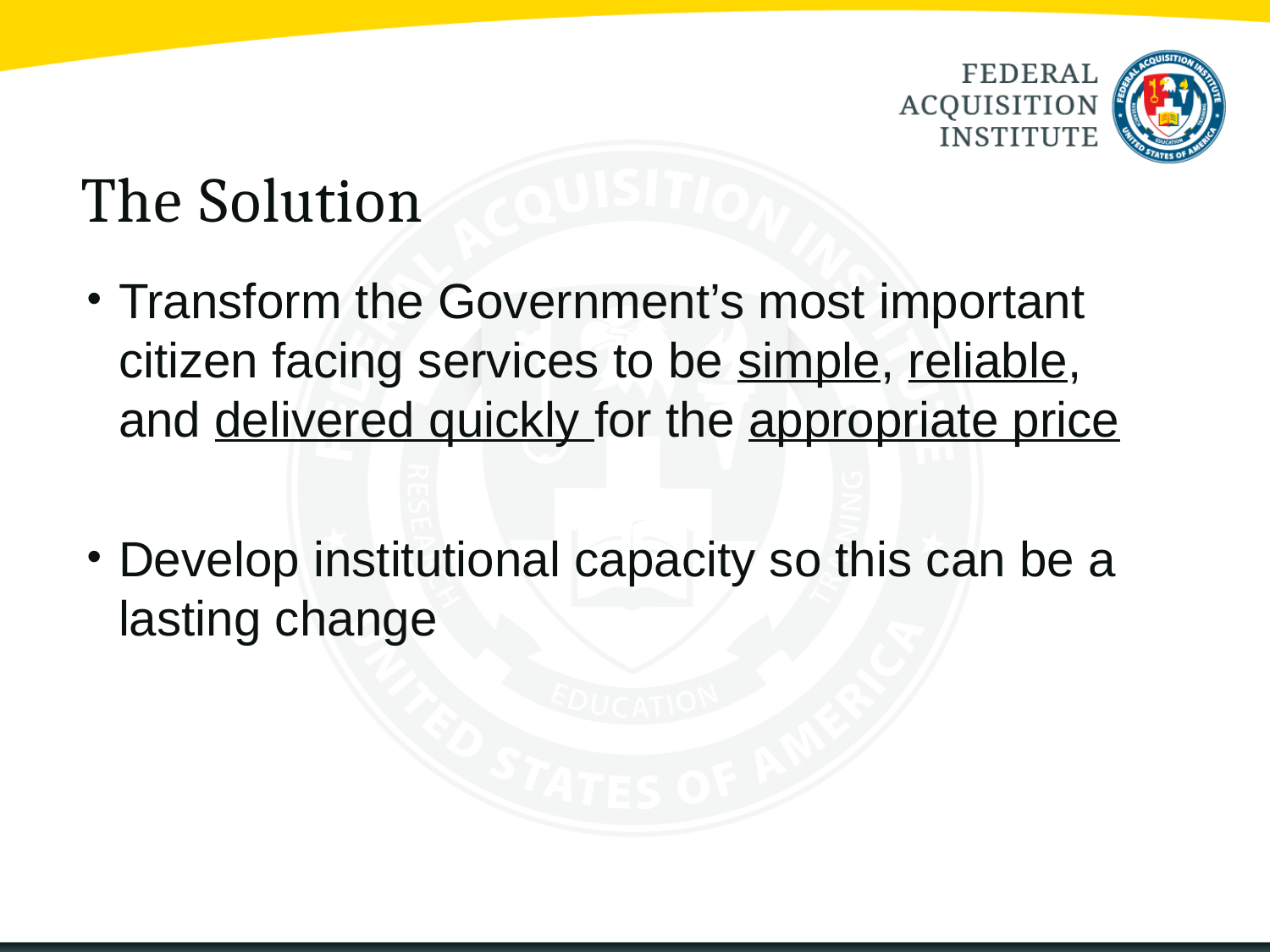

# The Solution
Transform the Government’s most important citizen facing services to be simple, reliable, and delivered quickly for the appropriate price

Develop institutional capacity so this can be a lasting change